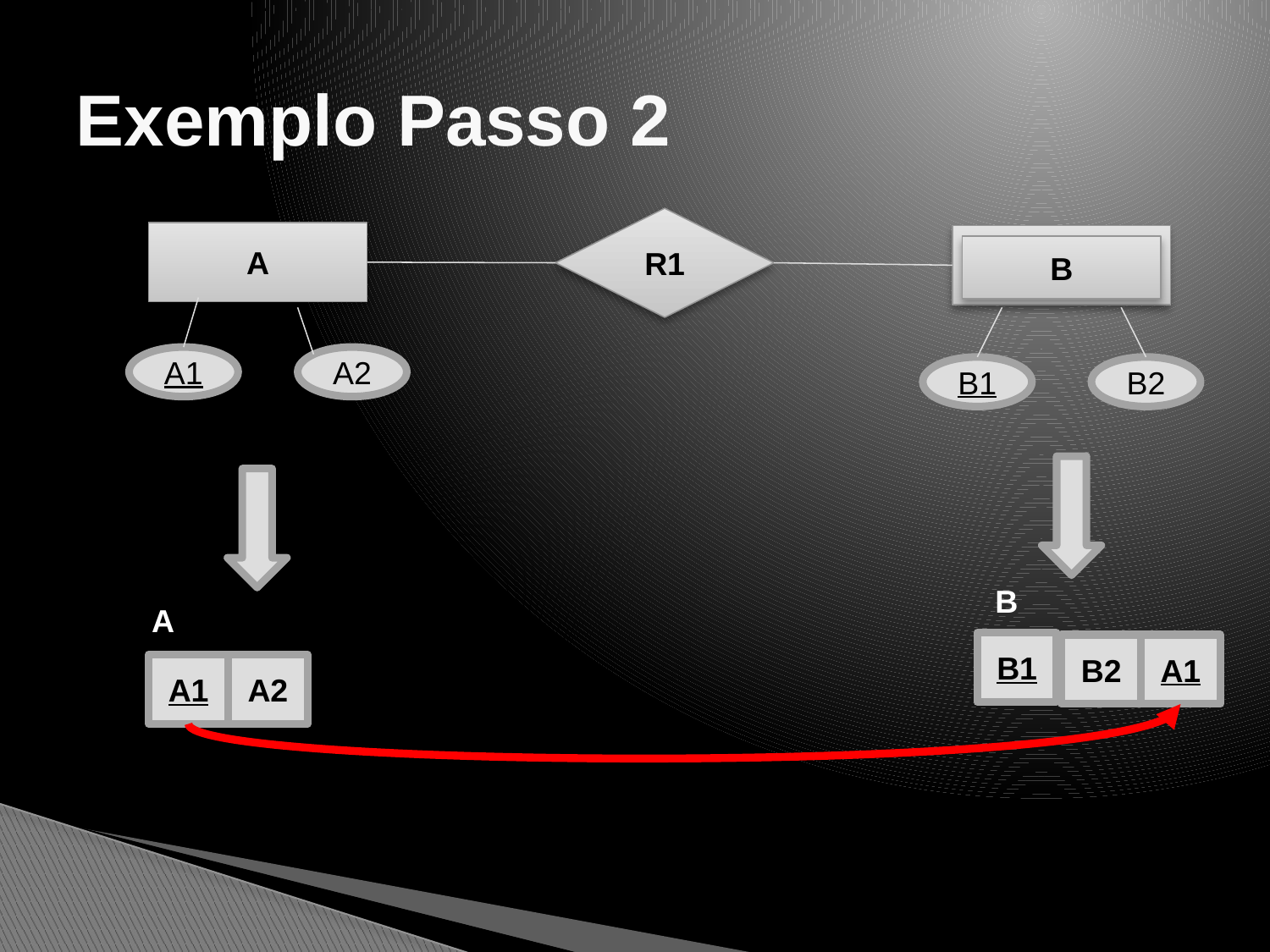

# Exemplo Passo 2
R1
A
B
B
A1
A2
B1
B2

B
A
B1
B2
A1
A1
A2